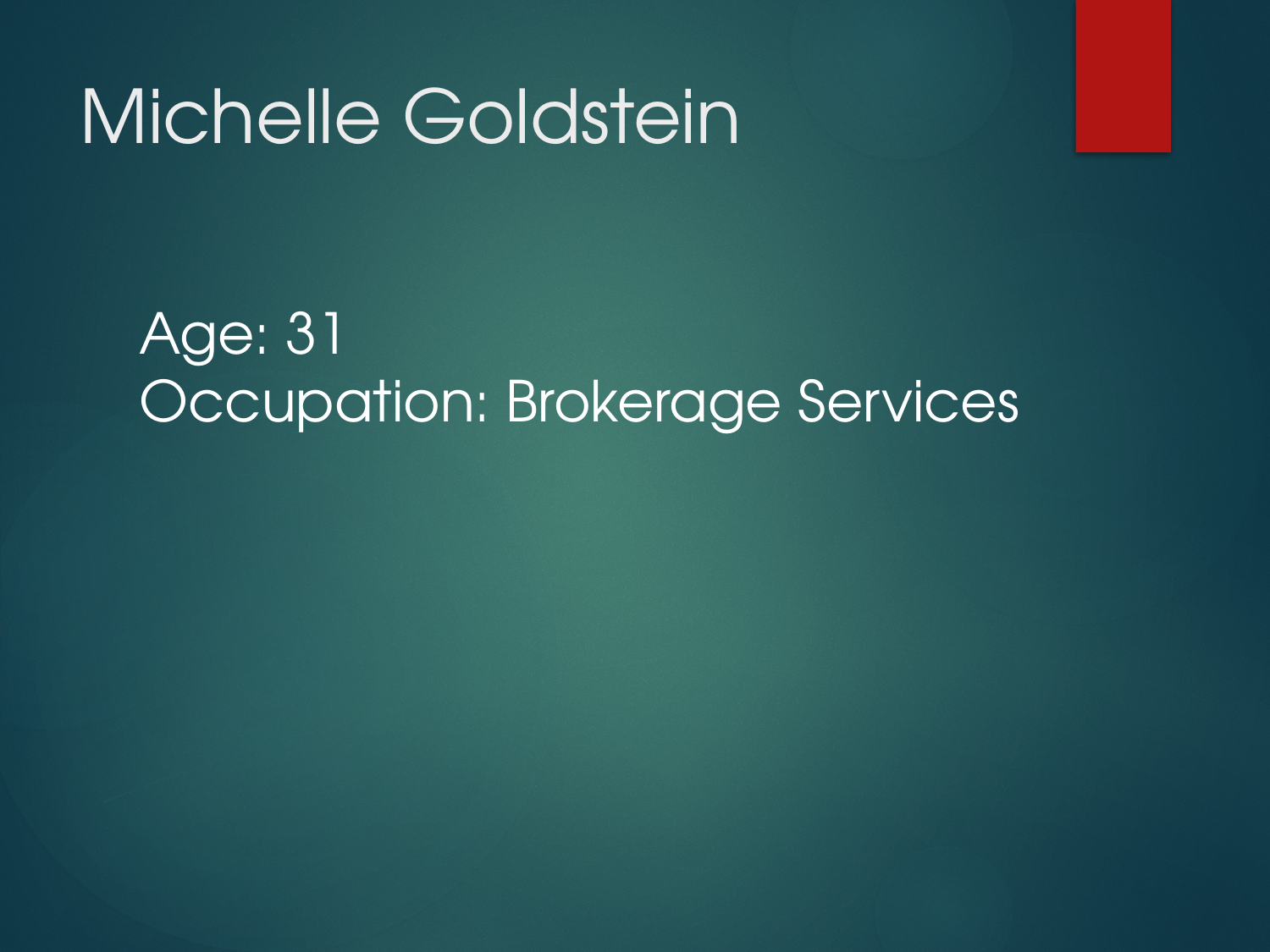

# Michelle Goldstein

Age: 31
Occupation: Brokerage Services